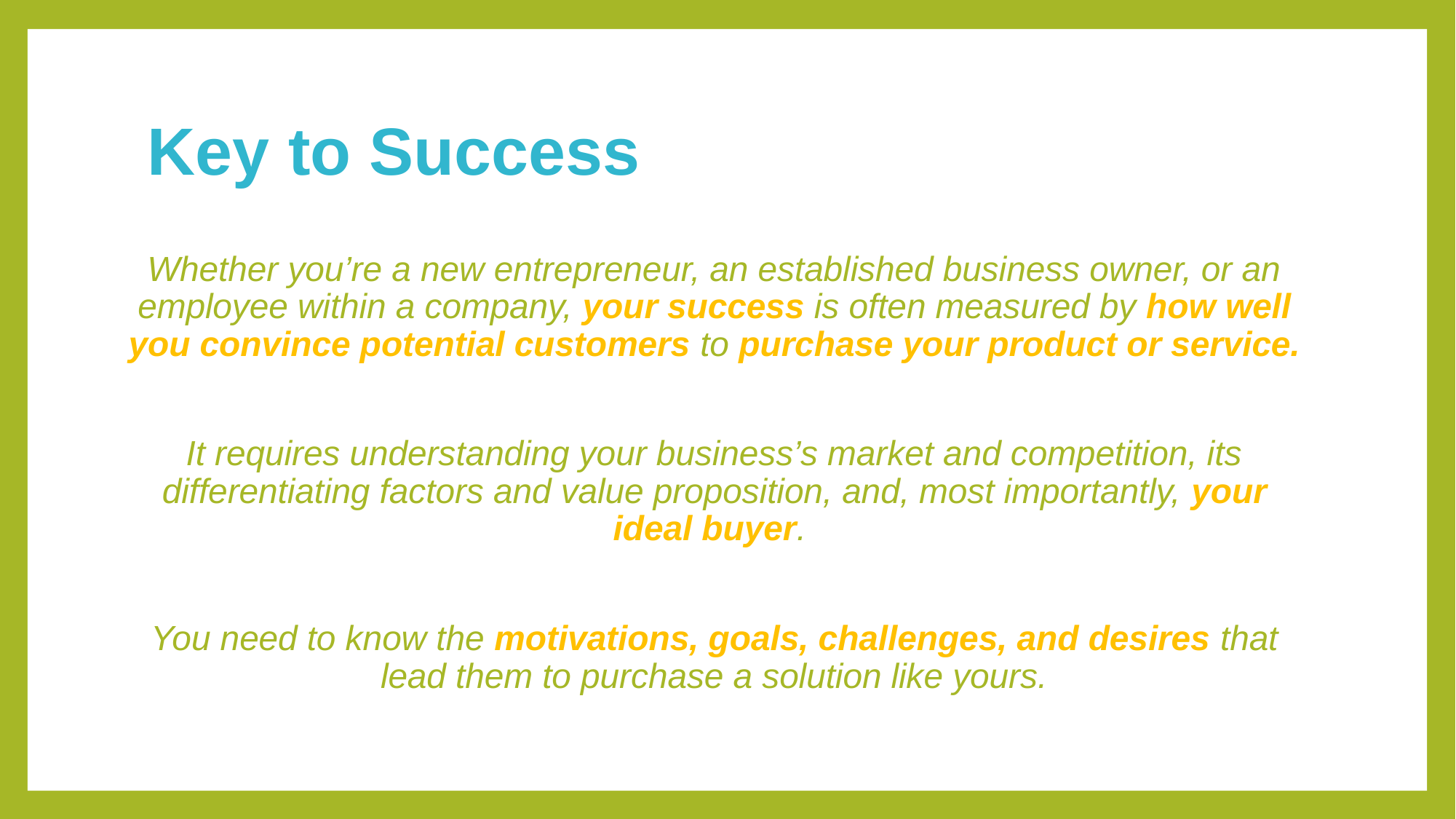

# Key to Success
Whether you’re a new entrepreneur, an established business owner, or an employee within a company, your success is often measured by how well you convince potential customers to purchase your product or service.

It requires understanding your business’s market and competition, its differentiating factors and value proposition, and, most importantly, your ideal buyer.

You need to know the motivations, goals, challenges, and desires that lead them to purchase a solution like yours.